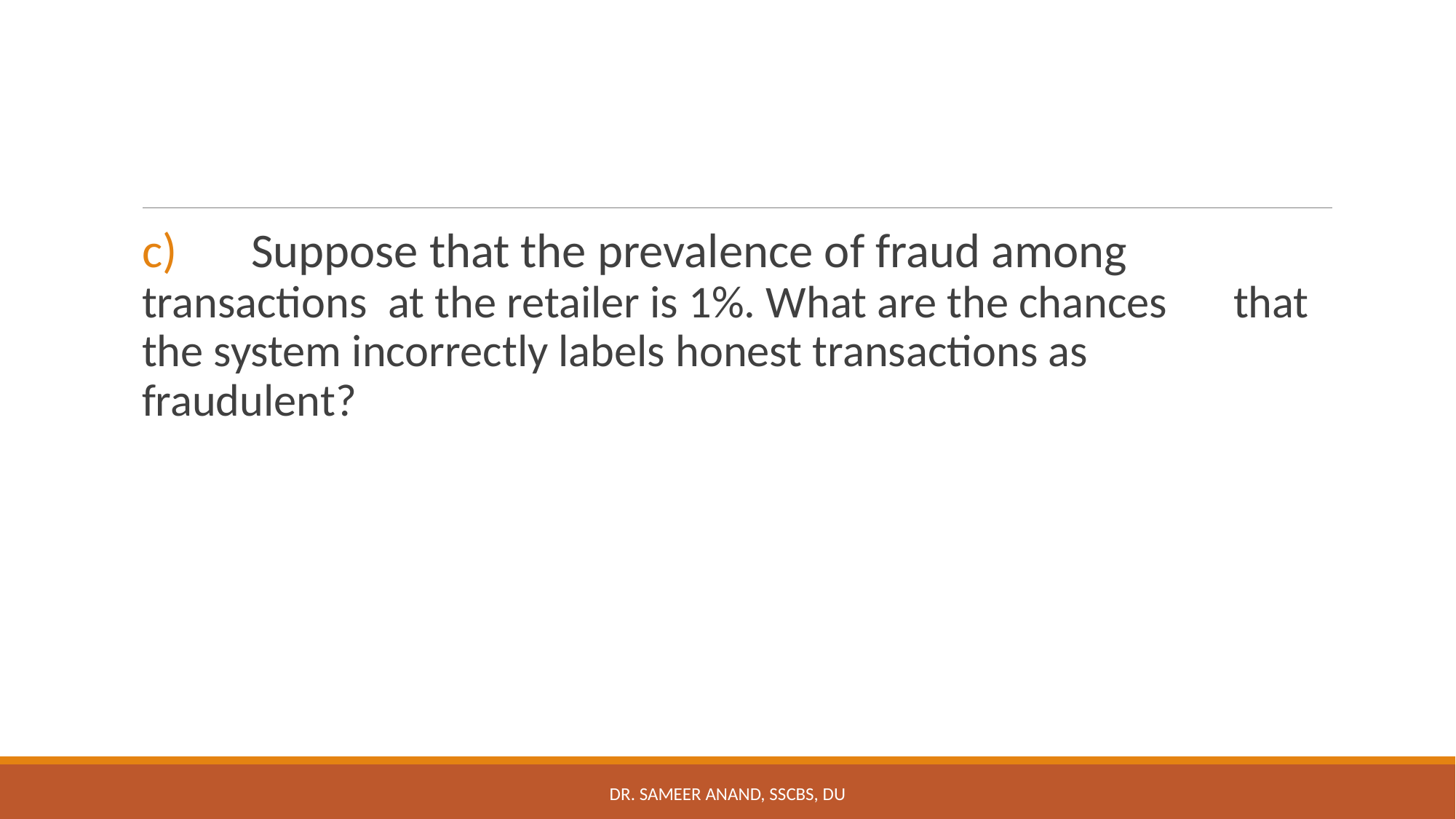

c)	Suppose that the prevalence of fraud among      	transactions  at the retailer is 1%. What are the chances   	that the system incorrectly labels honest transactions as 	fraudulent?
Dr. Sameer Anand, SSCBS, DU